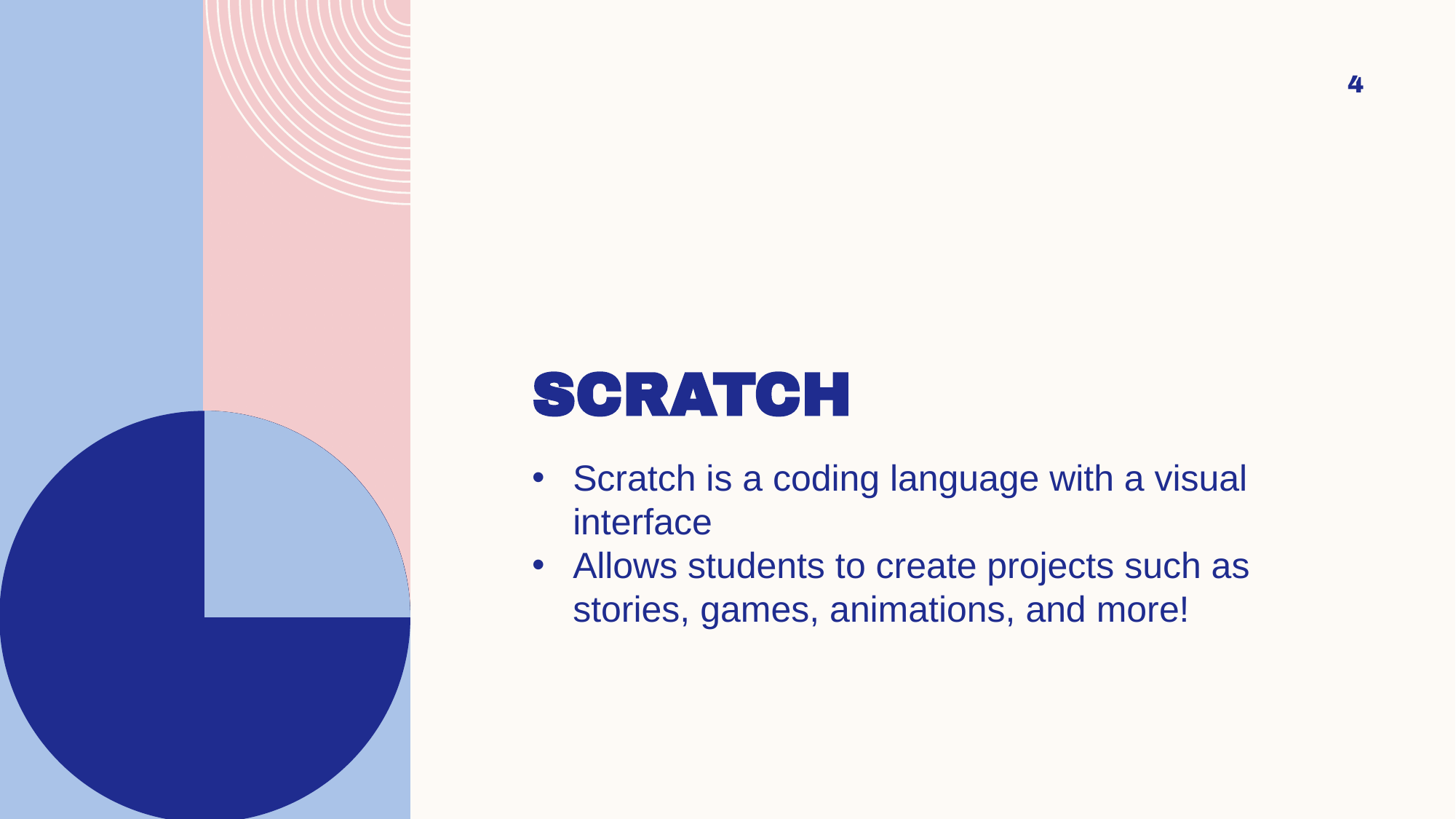

4
# scratch
Scratch is a coding language with a visual interface
Allows students to create projects such as stories, games, animations, and more!